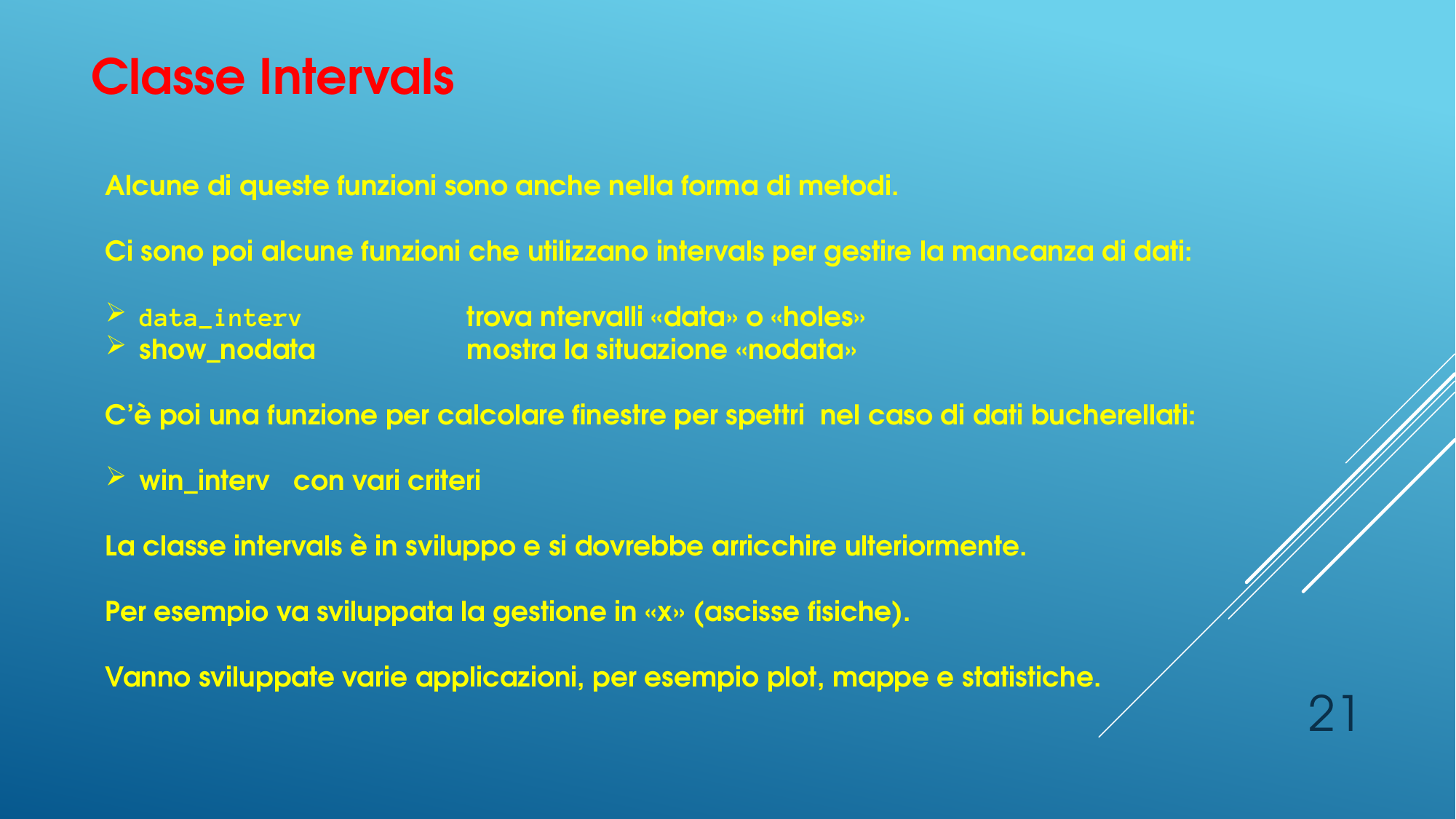

Classe Intervals
Alcune di queste funzioni sono anche nella forma di metodi.

Ci sono poi alcune funzioni che utilizzano intervals per gestire la mancanza di dati:

data_interv	 	trova ntervalli «data» o «holes»
show_nodata		mostra la situazione «nodata»

C’è poi una funzione per calcolare finestre per spettri  nel caso di dati bucherellati:

win_interv   con vari criteri

La classe intervals è in sviluppo e si dovrebbe arricchire ulteriormente.

Per esempio va sviluppata la gestione in «x» (ascisse fisiche).

Vanno sviluppate varie applicazioni, per esempio plot, mappe e statistiche.

21